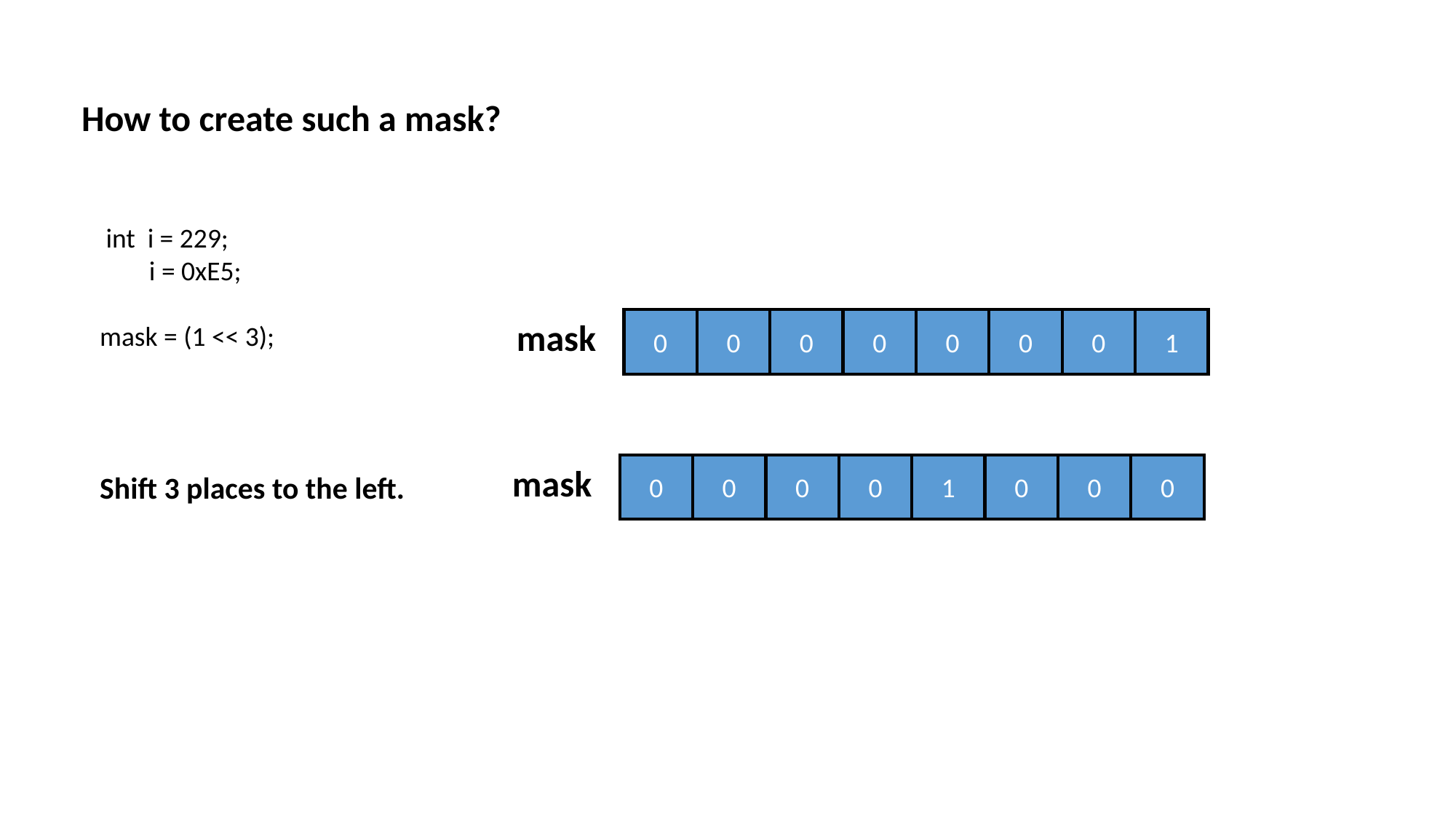

How to create such a mask?
 int  i = 229;
        i = 0xE5;

mask = (1 << 3);
mask
0
0
0
0
0
0
0
1

mask
0
0
0
0
1
0
0
0
Shift 3 places to the left.